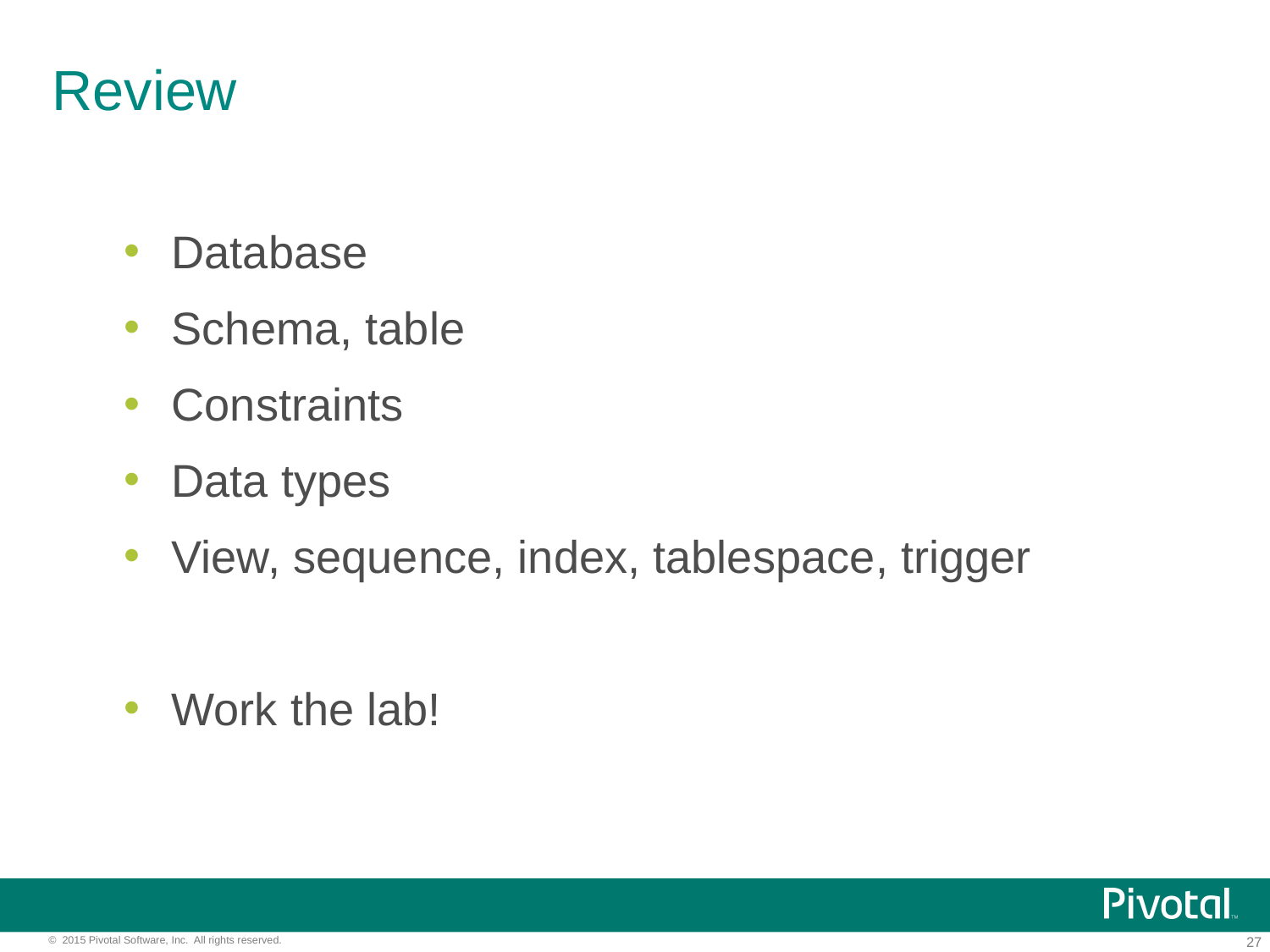

# Review

Database
Schema, table
Constraints
Data types
View, sequence, index, tablespace, trigger

Work the lab!